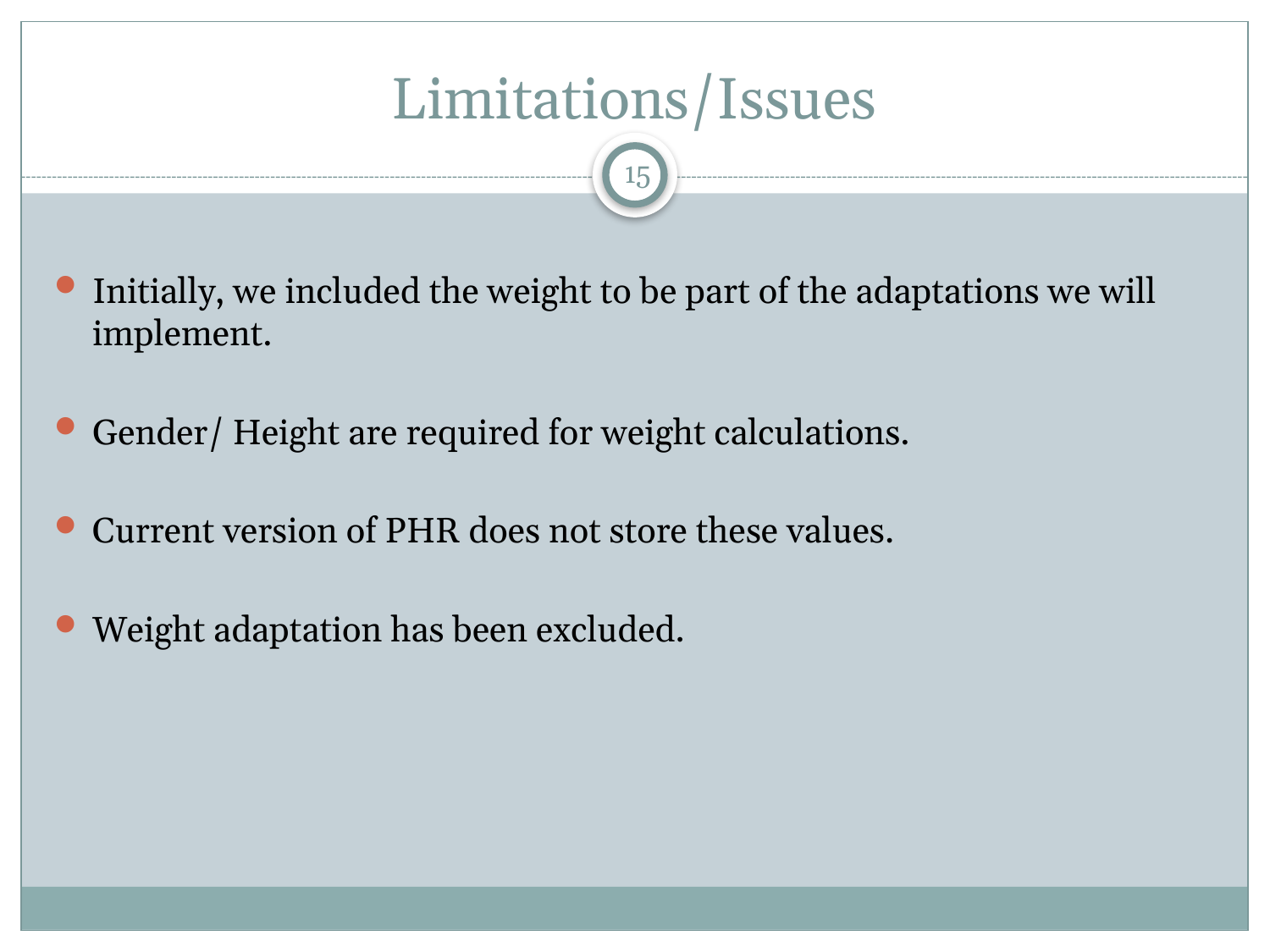

# Limitations/Issues
15

Initially, we included the weight to be part of the adaptations we will implement.

Gender/ Height are required for weight calculations.

Current version of PHR does not store these values.

Weight adaptation has been excluded.